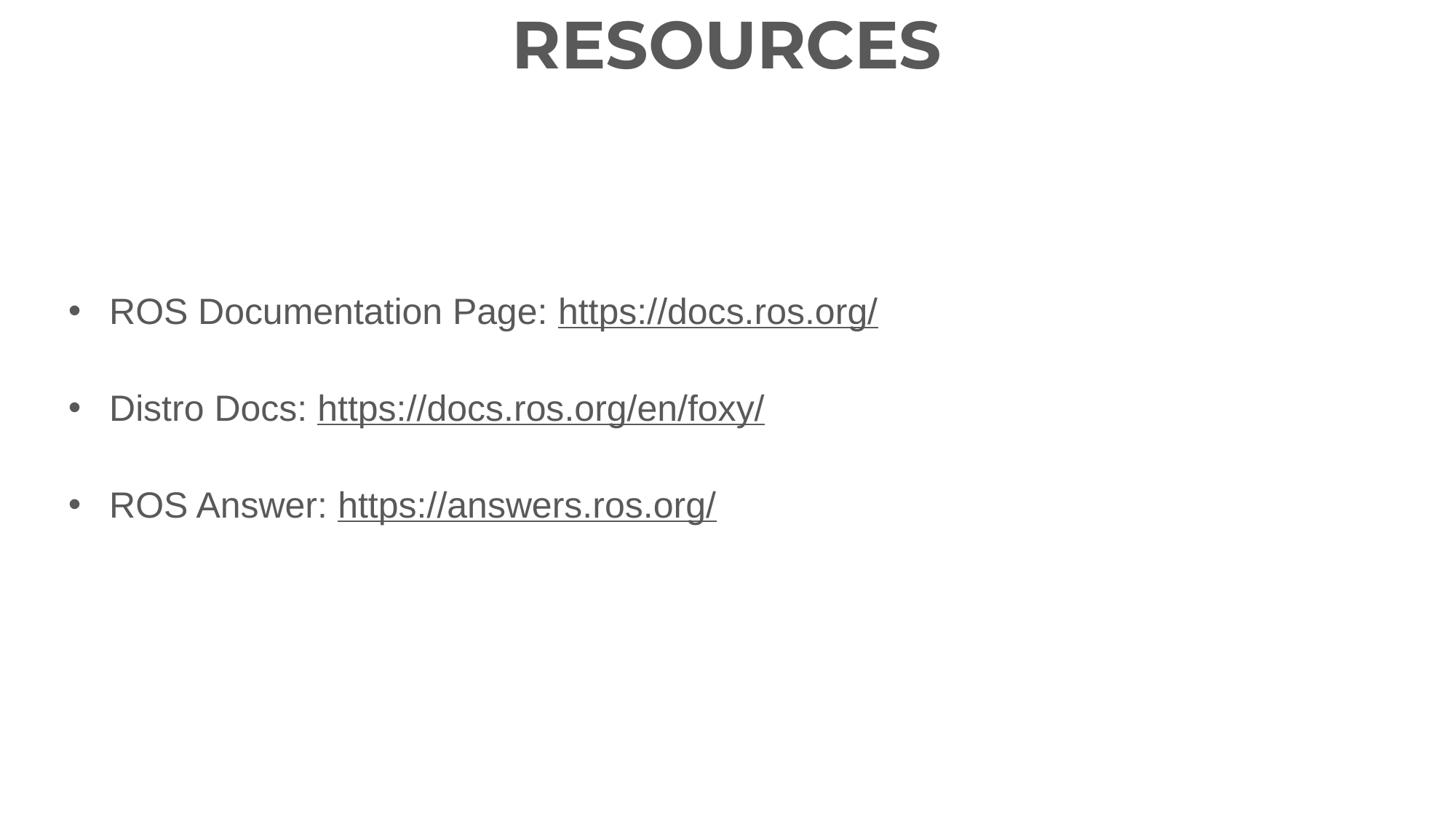

RESOURCES
ROS Documentation Page: https://docs.ros.org/

Distro Docs: https://docs.ros.org/en/foxy/

ROS Answer: https://answers.ros.org/